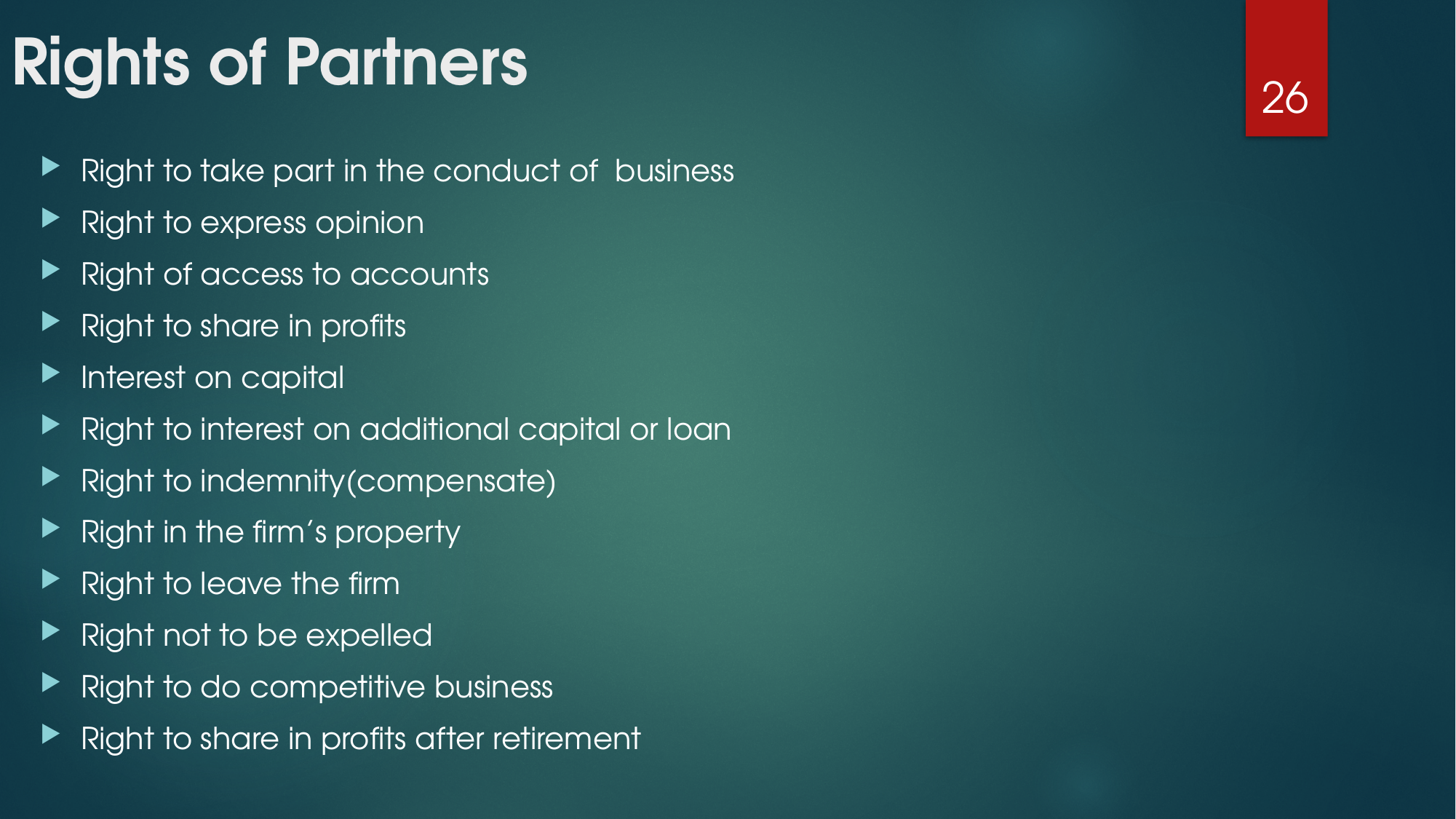

# Rights of Partners
26
Right to take part in the conduct of  business
Right to express opinion
Right of access to accounts
Right to share in profits
Interest on capital
Right to interest on additional capital or loan
Right to indemnity(compensate)
Right in the firm’s property
Right to leave the firm
Right not to be expelled
Right to do competitive business
Right to share in profits after retirement